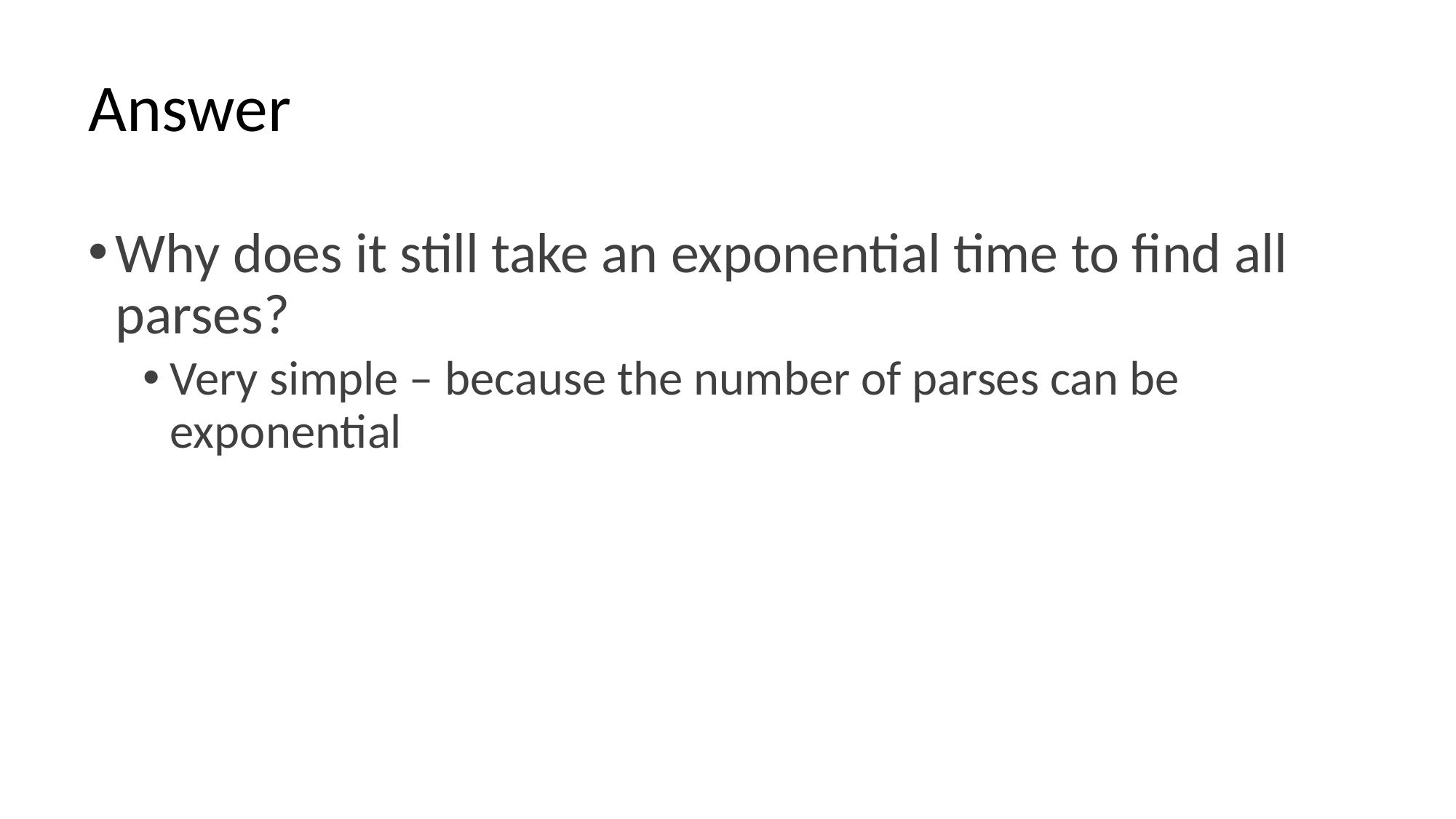

# Answer
Why does it still take an exponential time to find all parses?
Very simple – because the number of parses can be exponential